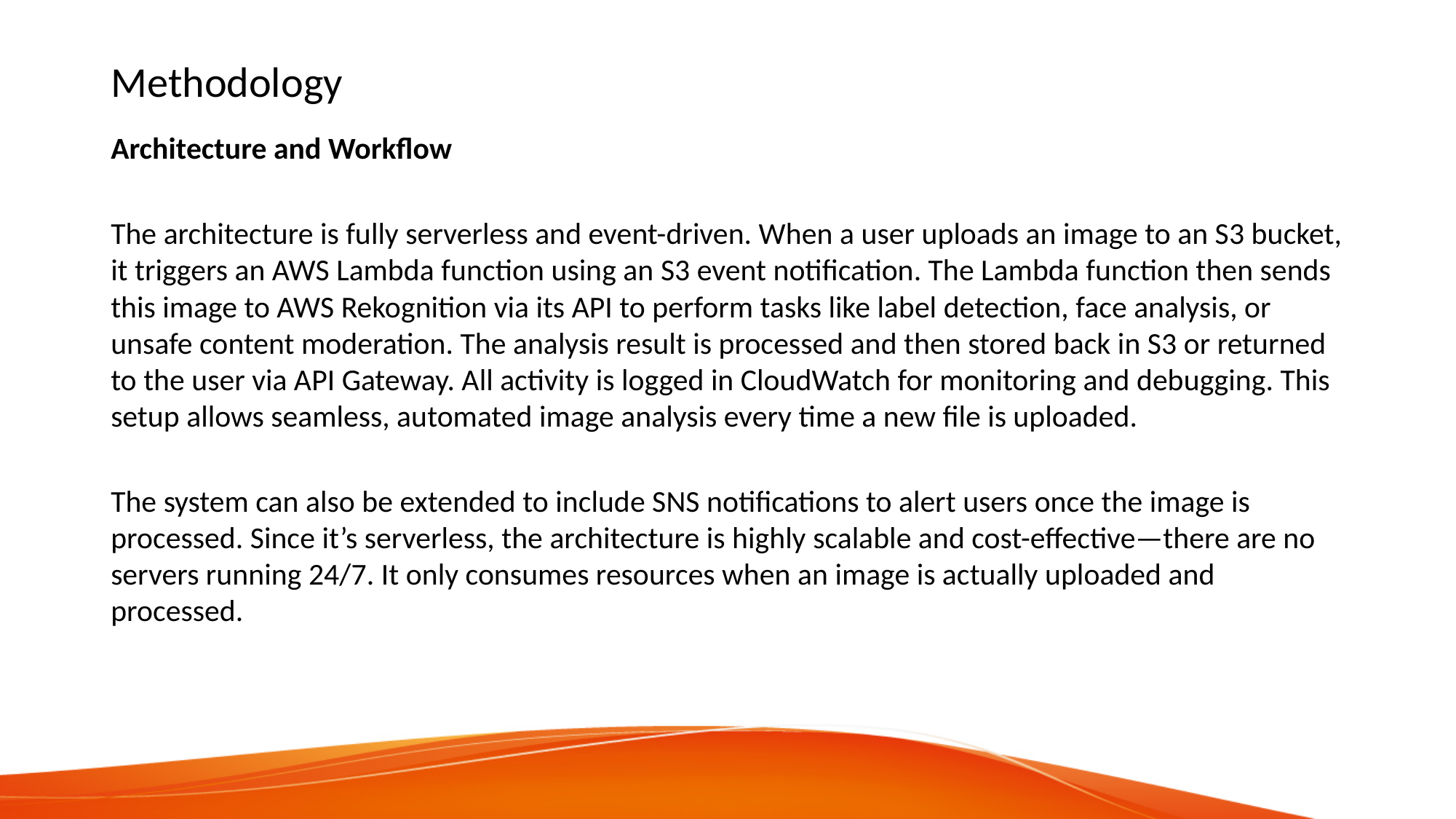

Methodology
Architecture and Workflow

The architecture is fully serverless and event-driven. When a user uploads an image to an S3 bucket, it triggers an AWS Lambda function using an S3 event notification. The Lambda function then sends this image to AWS Rekognition via its API to perform tasks like label detection, face analysis, or unsafe content moderation. The analysis result is processed and then stored back in S3 or returned to the user via API Gateway. All activity is logged in CloudWatch for monitoring and debugging. This setup allows seamless, automated image analysis every time a new file is uploaded.

The system can also be extended to include SNS notifications to alert users once the image is processed. Since it’s serverless, the architecture is highly scalable and cost-effective—there are no servers running 24/7. It only consumes resources when an image is actually uploaded and processed.